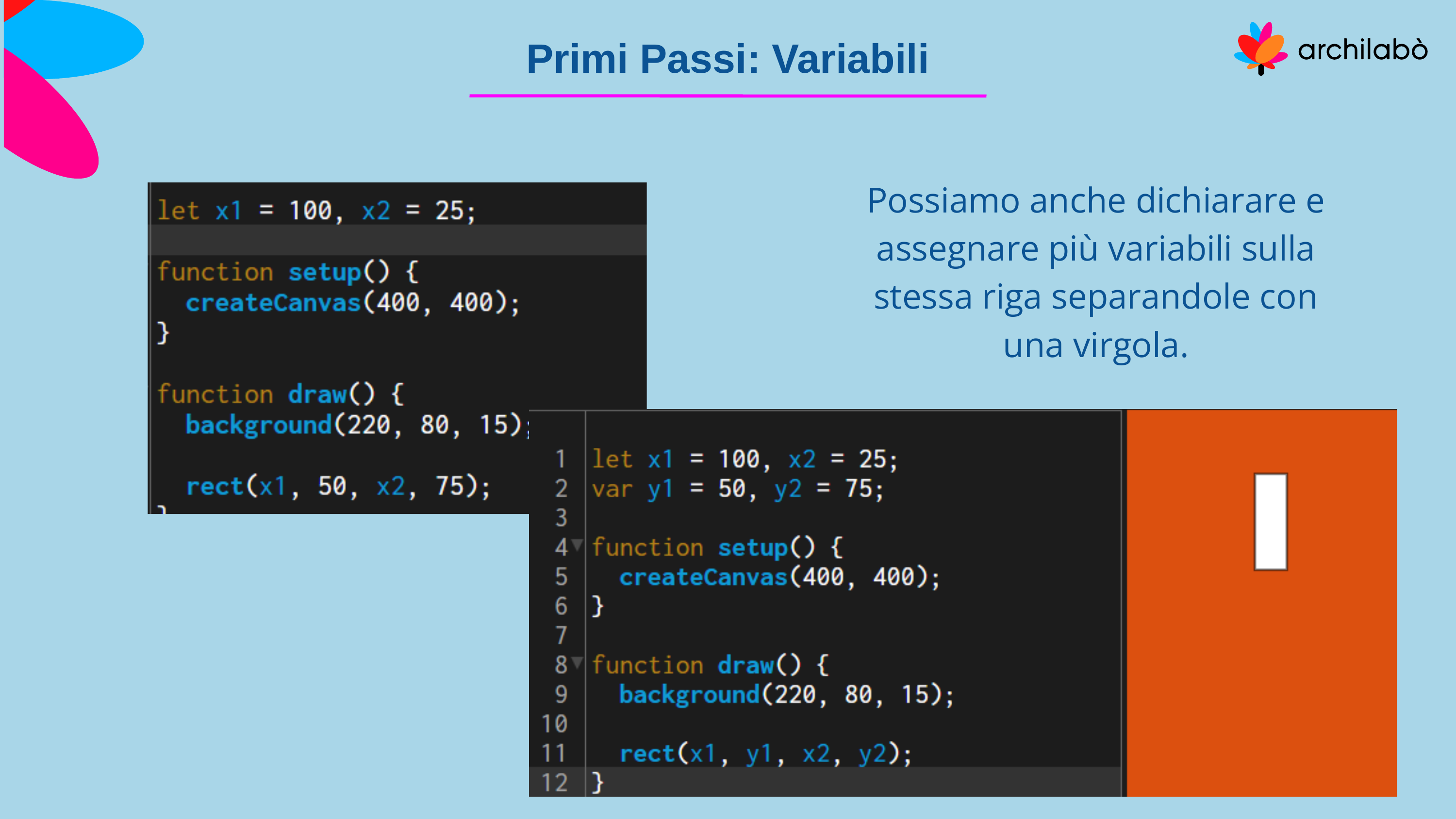

Primi Passi: Variabili

Possiamo anche dichiarare e assegnare più variabili sulla stessa riga separandole con una virgola.